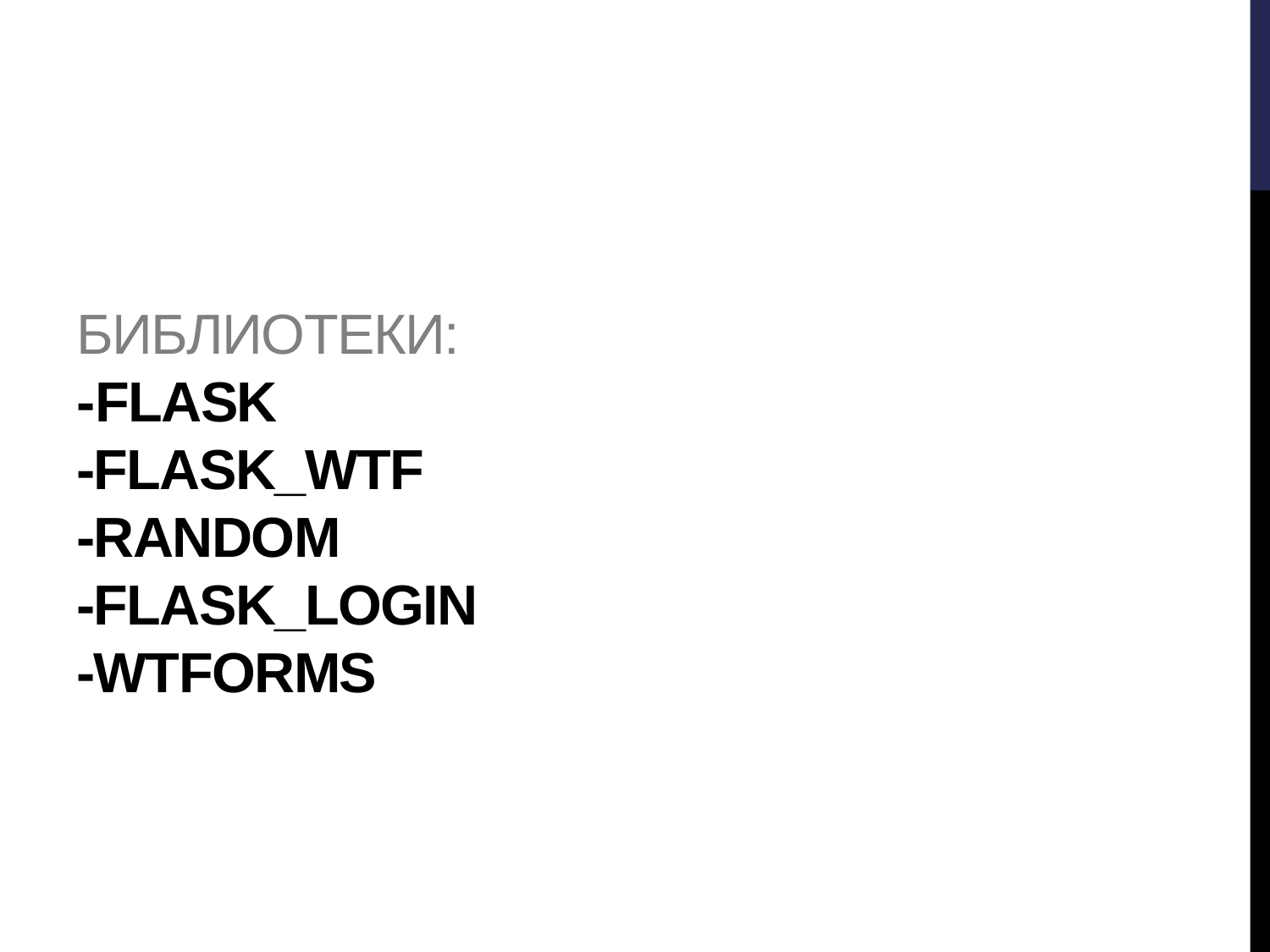

# библиотеки: -flask -flask_wtf -random -flask_login -wtforms